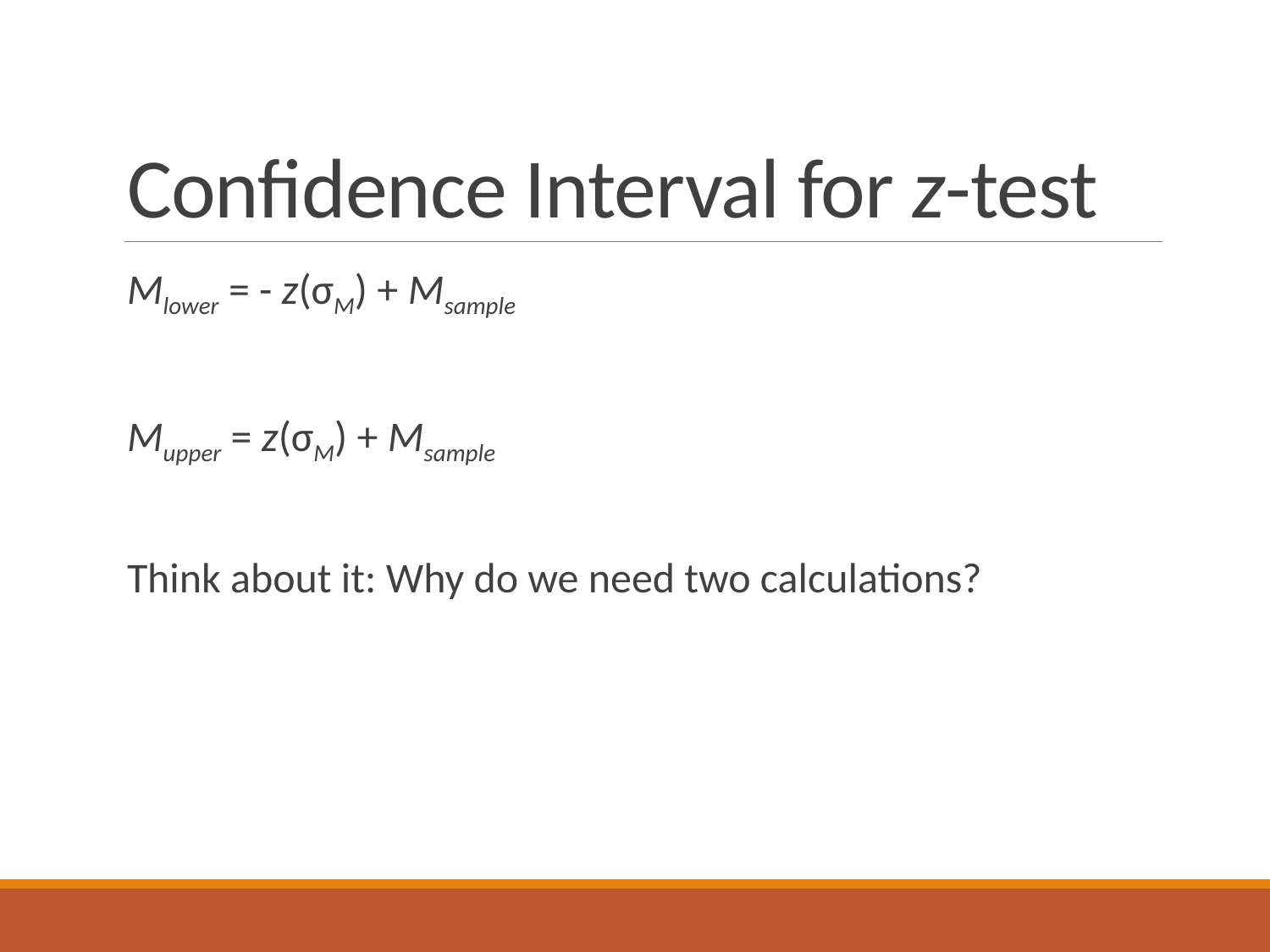

# Confidence Interval for z-test
	Mlower = - z(σM) + Msample

	Mupper = z(σM) + Msample

Think about it: Why do we need two calculations?